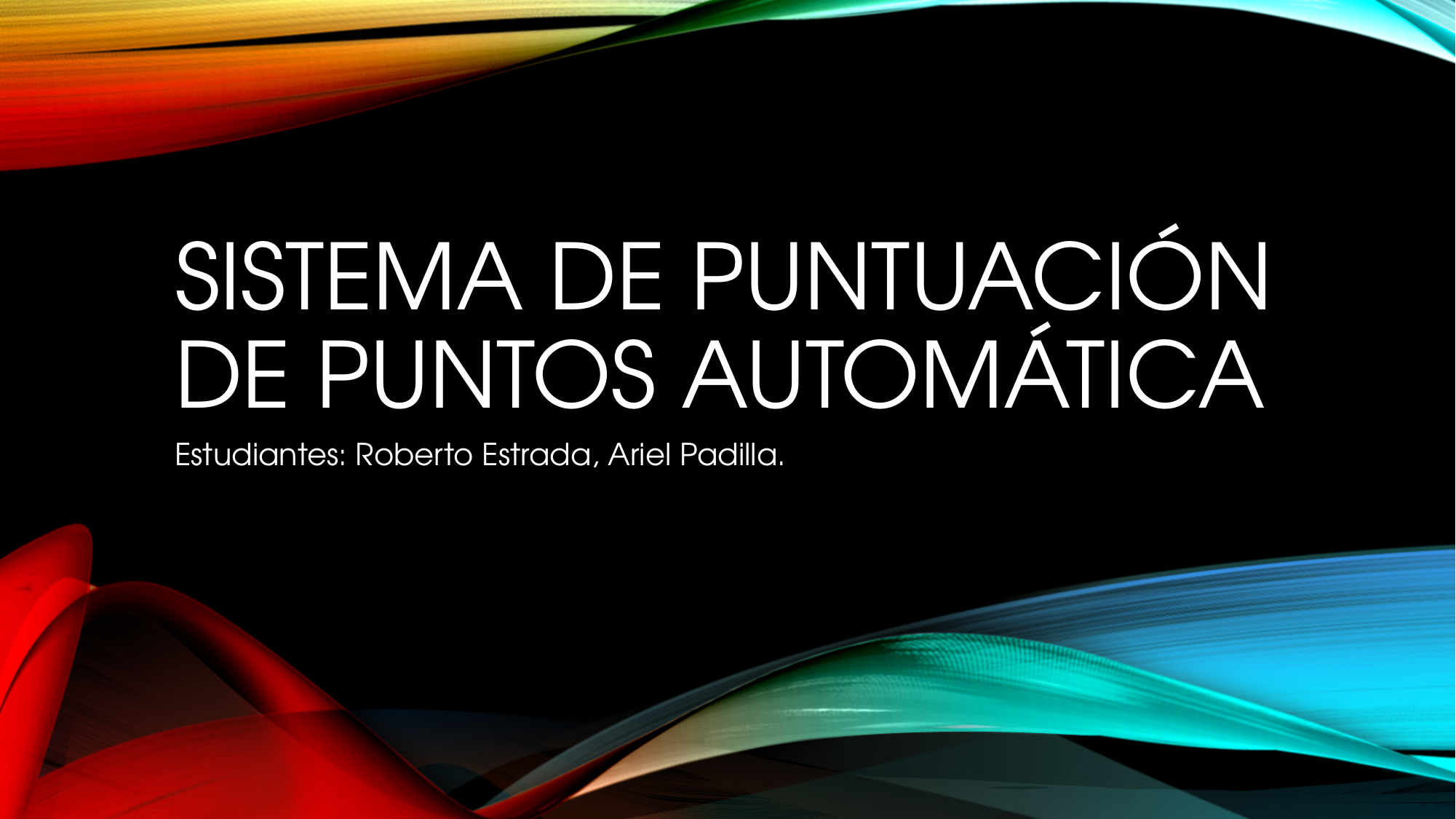

# Sistema de puntuación de puntos automática
Estudiantes: Roberto Estrada, Ariel Padilla.